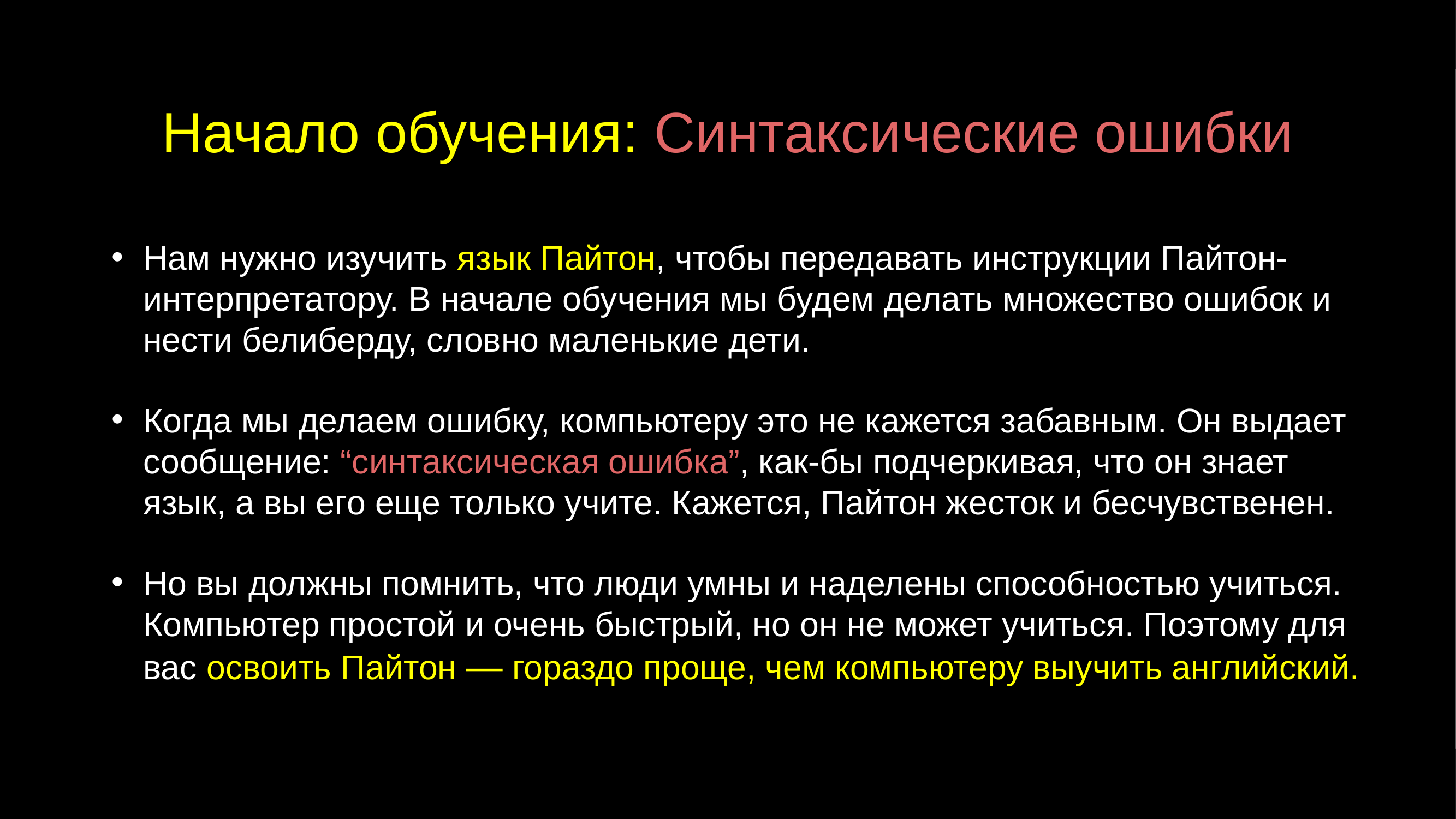

# Начало обучения: Синтаксические ошибки
Нам нужно изучить язык Пайтон, чтобы передавать инструкции Пайтон-интерпретатору. В начале обучения мы будем делать множество ошибок и нести белиберду, словно маленькие дети.
Когда мы делаем ошибку, компьютеру это не кажется забавным. Он выдает сообщение: “синтаксическая ошибка”, как-бы подчеркивая, что он знает язык, а вы его еще только учите. Кажется, Пайтон жесток и бесчувственен.
Но вы должны помнить, что люди умны и наделены способностью учиться. Компьютер простой и очень быстрый, но он не может учиться. Поэтому для вас освоить Пайтон — гораздо проще, чем компьютеру выучить английский.